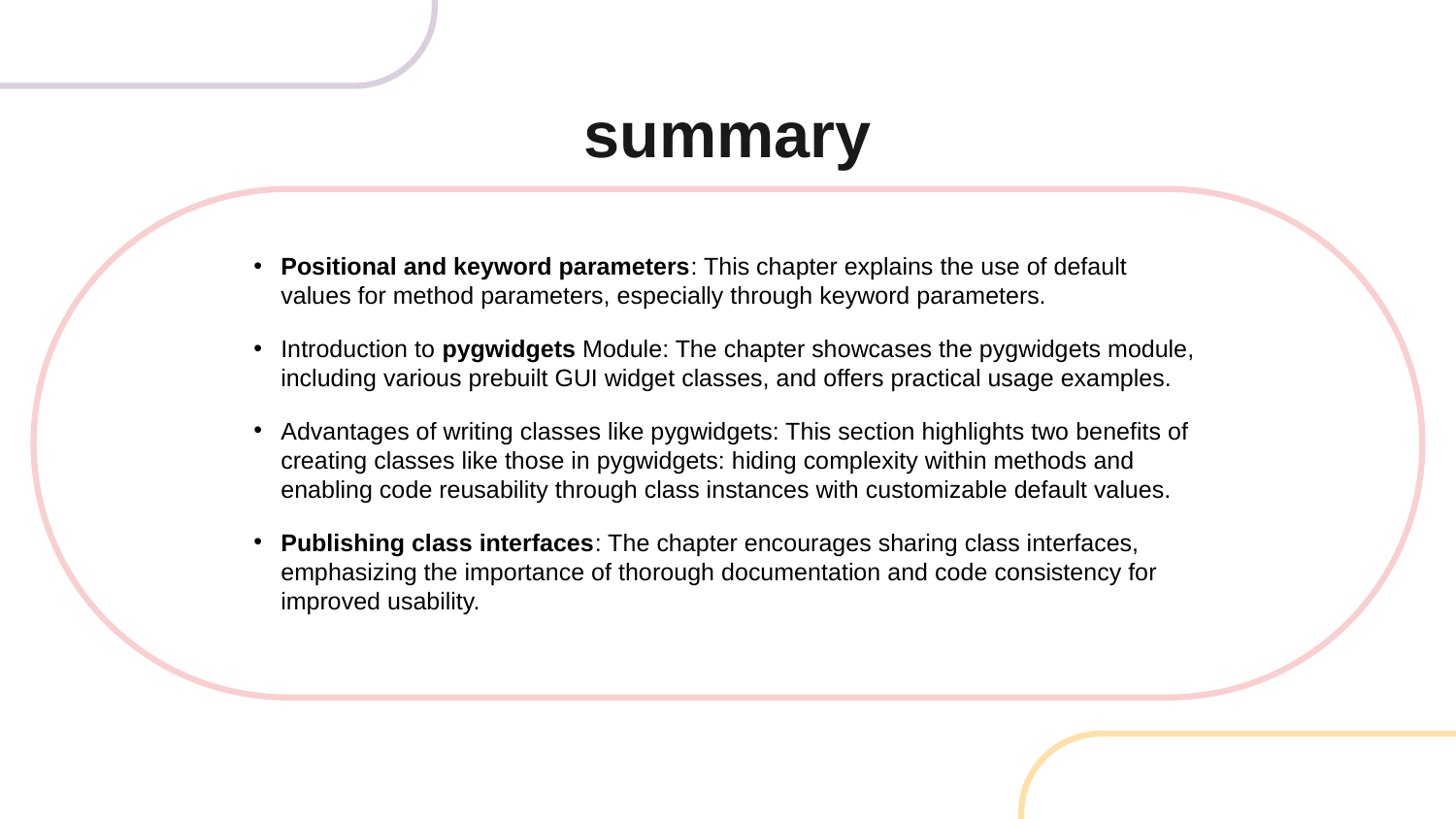

summary

Positional and keyword parameters: This chapter explains the use of default values for method parameters, especially through keyword parameters.
Introduction to pygwidgets Module: The chapter showcases the pygwidgets module, including various prebuilt GUI widget classes, and offers practical usage examples.
Advantages of writing classes like pygwidgets: This section highlights two benefits of creating classes like those in pygwidgets: hiding complexity within methods and enabling code reusability through class instances with customizable default values.
Publishing class interfaces: The chapter encourages sharing class interfaces, emphasizing the importance of thorough documentation and code consistency for improved usability.